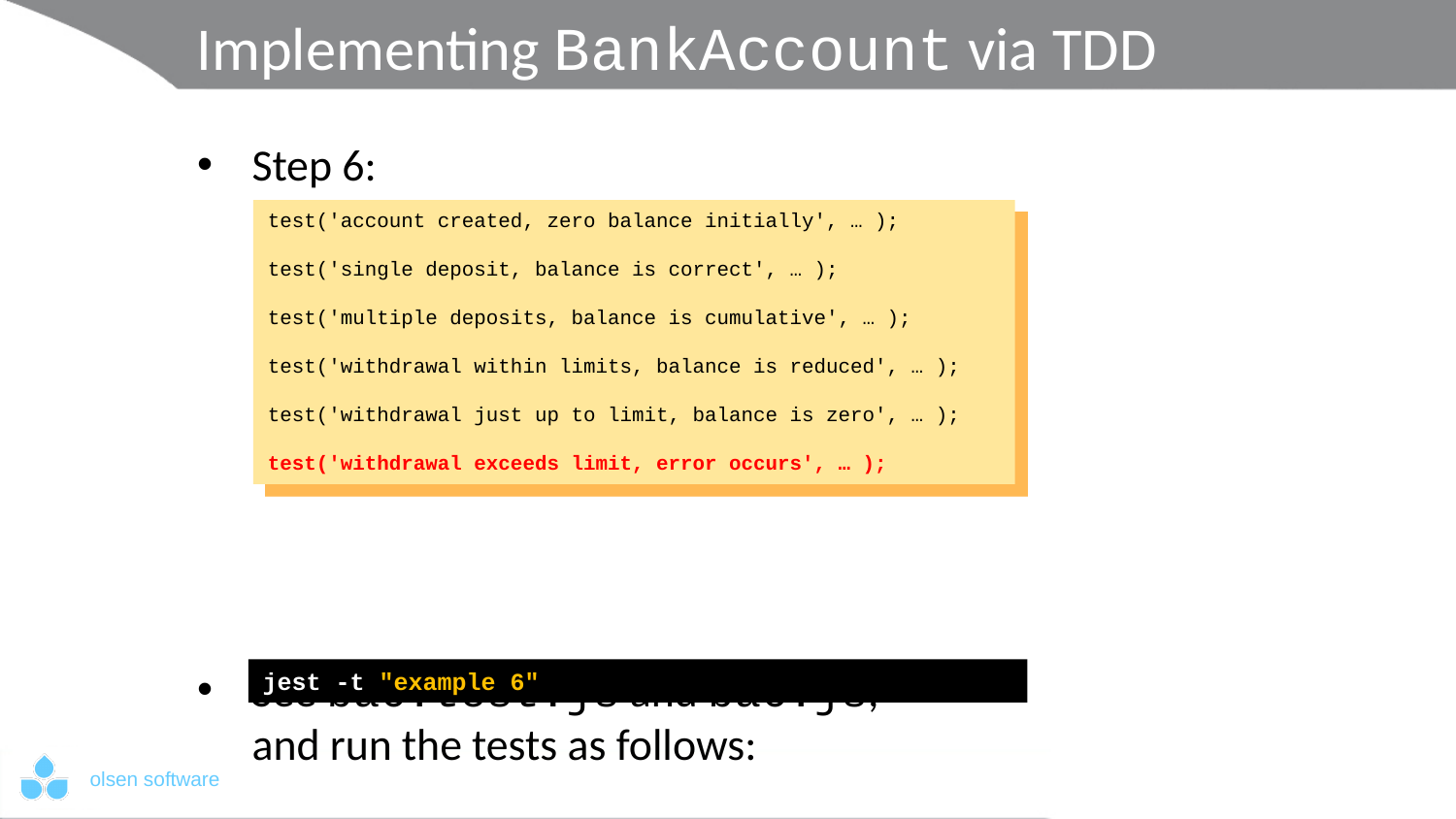

# Implementing BankAccount via TDD
Step 6:

See ba6.test.js and ba6.js,
and run the tests as follows:
test('account created, zero balance initially', … );

test('single deposit, balance is correct', … );

test('multiple deposits, balance is cumulative', … );

test('withdrawal within limits, balance is reduced', … );

test('withdrawal just up to limit, balance is zero', … );

test('withdrawal exceeds limit, error occurs', … );
jest -t "example 6"